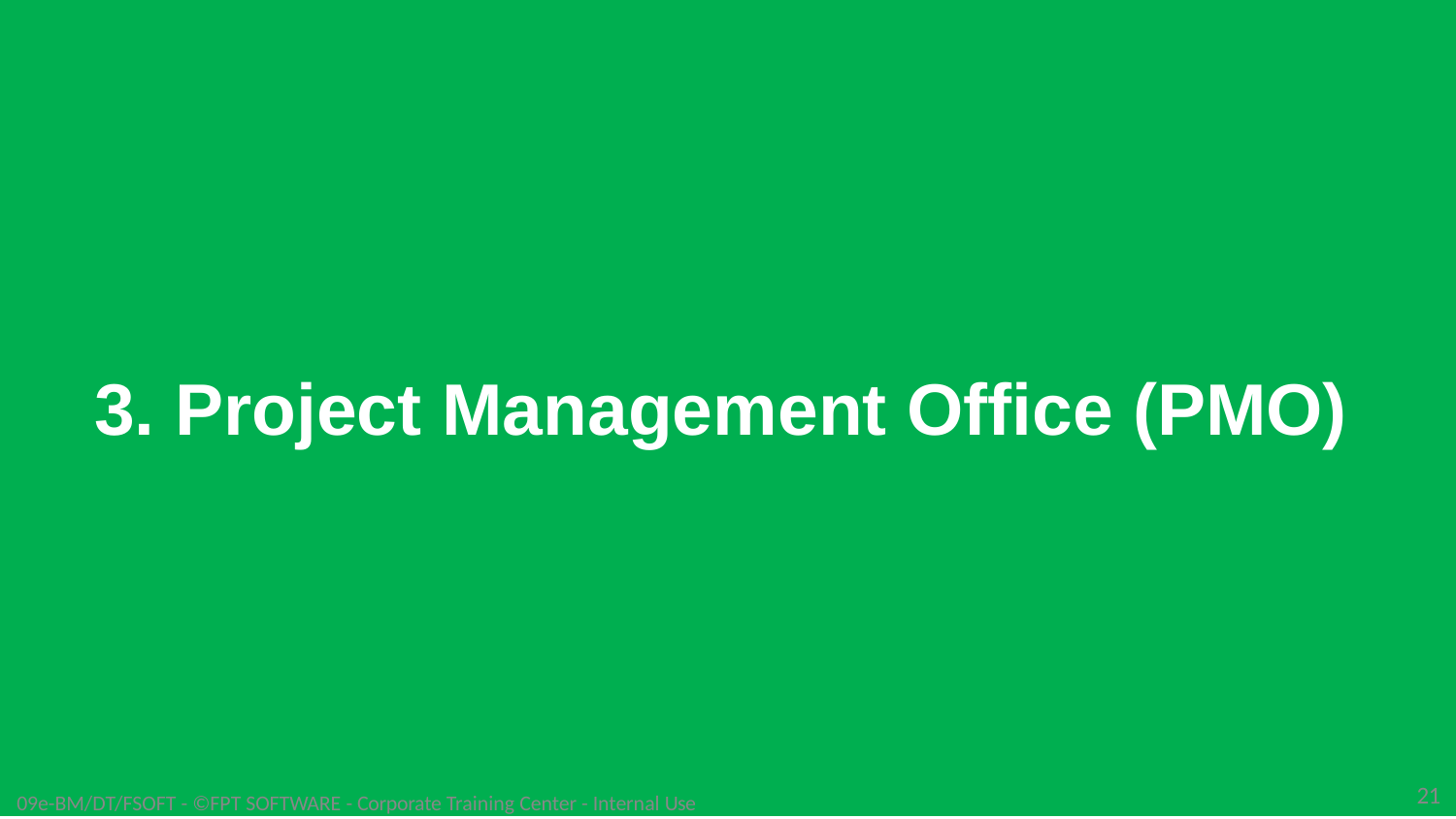

# 3. Project Management Office (PMO)
21
09e-BM/DT/FSOFT - ©FPT SOFTWARE - Corporate Training Center - Internal Use